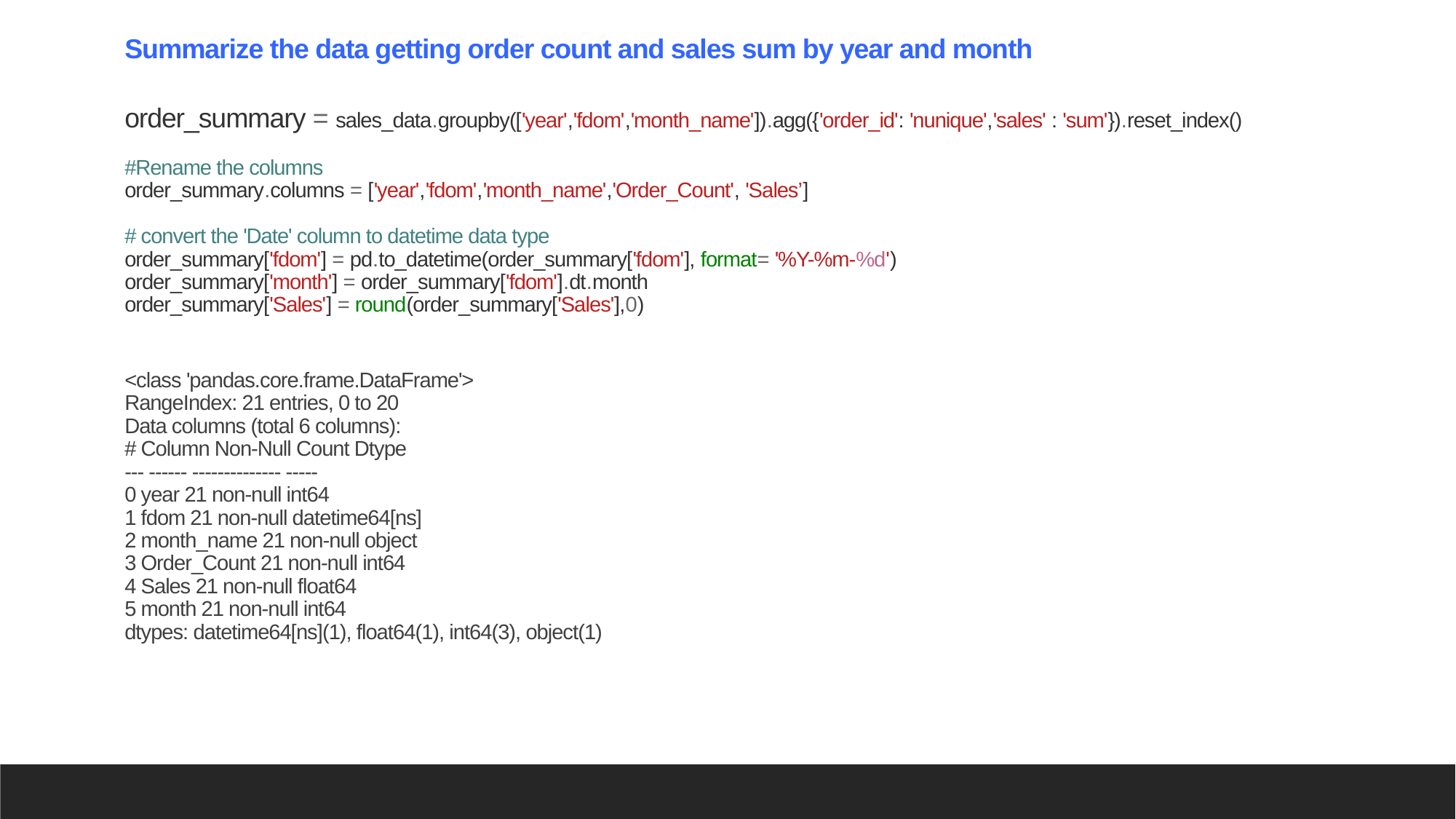

Summarize the data getting order count and sales sum by year and month
order_summary = sales_data.groupby(['year','fdom','month_name']).agg({'order_id': 'nunique','sales' : 'sum'}).reset_index()

#Rename the columns
order_summary.columns = ['year','fdom','month_name','Order_Count', 'Sales’]

# convert the 'Date' column to datetime data type
order_summary['fdom'] = pd.to_datetime(order_summary['fdom'], format= '%Y-%m-%d')
order_summary['month'] = order_summary['fdom'].dt.month
order_summary['Sales'] = round(order_summary['Sales'],0)
<class 'pandas.core.frame.DataFrame'>
RangeIndex: 21 entries, 0 to 20
Data columns (total 6 columns):
# Column Non-Null Count Dtype
--- ------ -------------- -----
0 year 21 non-null int64
1 fdom 21 non-null datetime64[ns]
2 month_name 21 non-null object
3 Order_Count 21 non-null int64
4 Sales 21 non-null float64
5 month 21 non-null int64
dtypes: datetime64[ns](1), float64(1), int64(3), object(1)